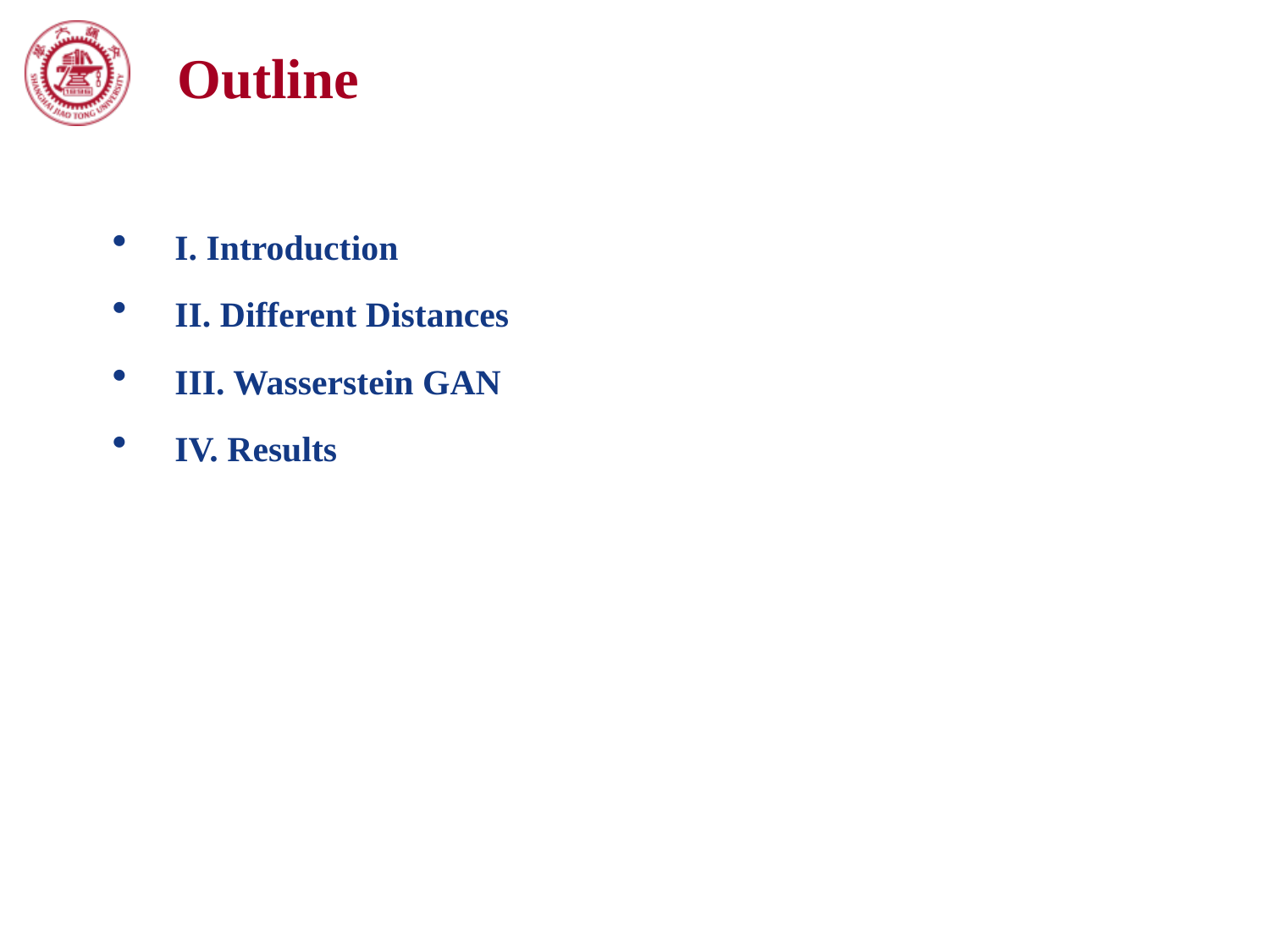

Outline
I. Introduction
II. Different Distances
III. Wasserstein GAN
IV. Results